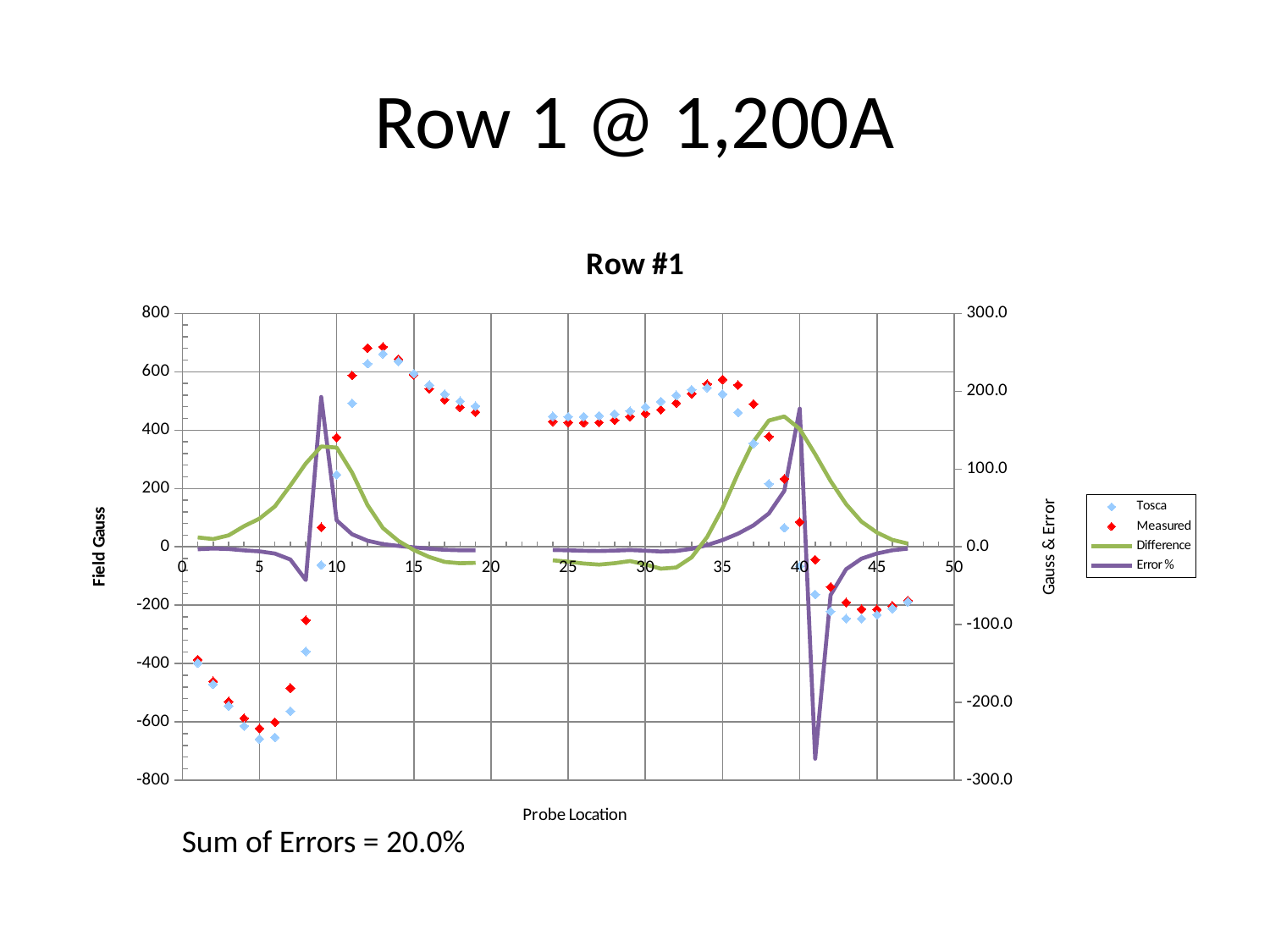

# Row 1 @ 1,200A

### Chart: Row #1

| Category |  |  | Difference | Error % |
|---|---|---|---|---|
Sum of Errors = 20.0%